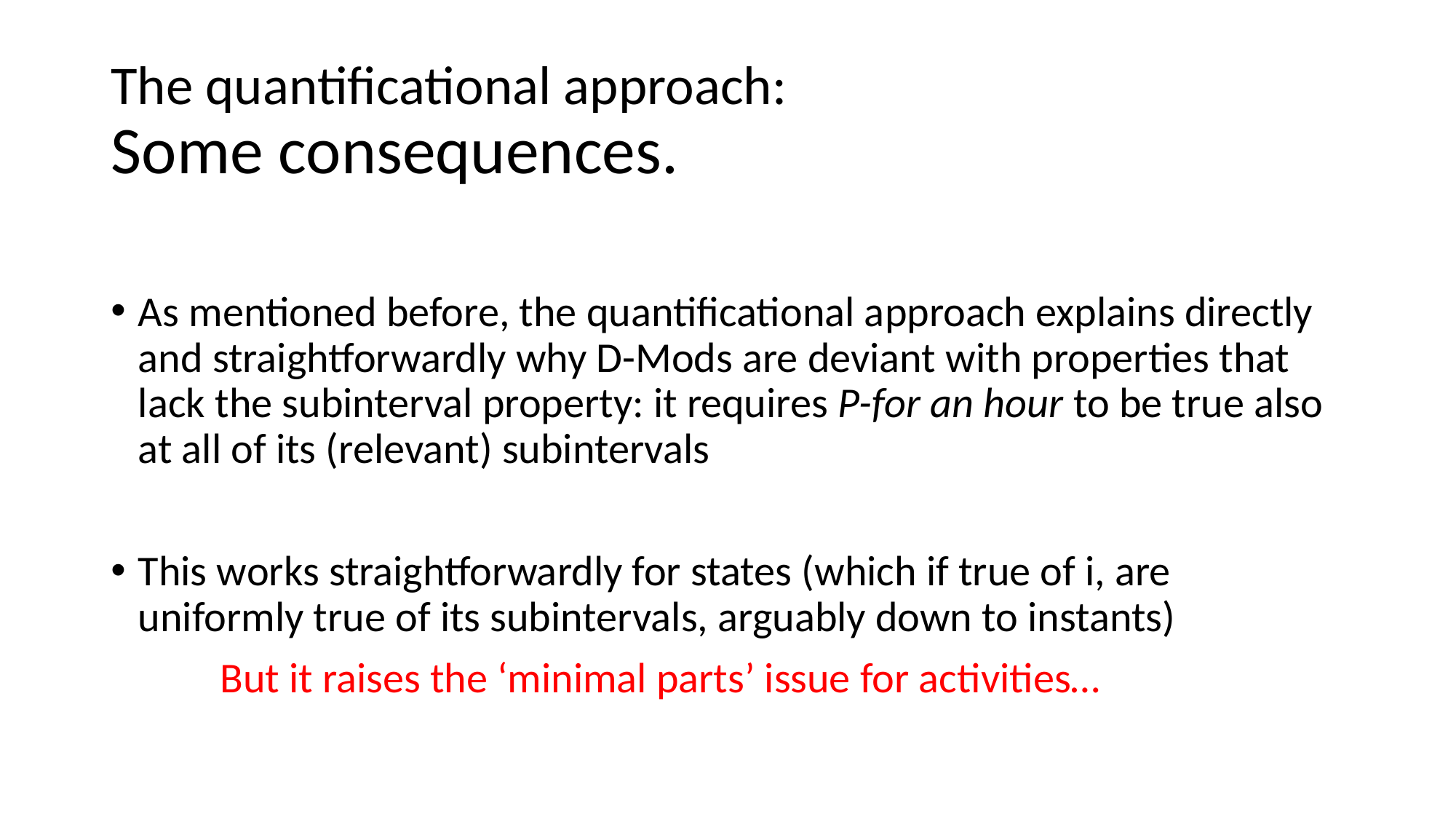

# The quantificational approach: Some consequences.

As mentioned before, the quantificational approach explains directly and straightforwardly why D-Mods are deviant with properties that lack the subinterval property: it requires P-for an hour to be true also at all of its (relevant) subintervals

This works straightforwardly for states (which if true of i, are uniformly true of its subintervals, arguably down to instants)
	But it raises the ‘minimal parts’ issue for activities…